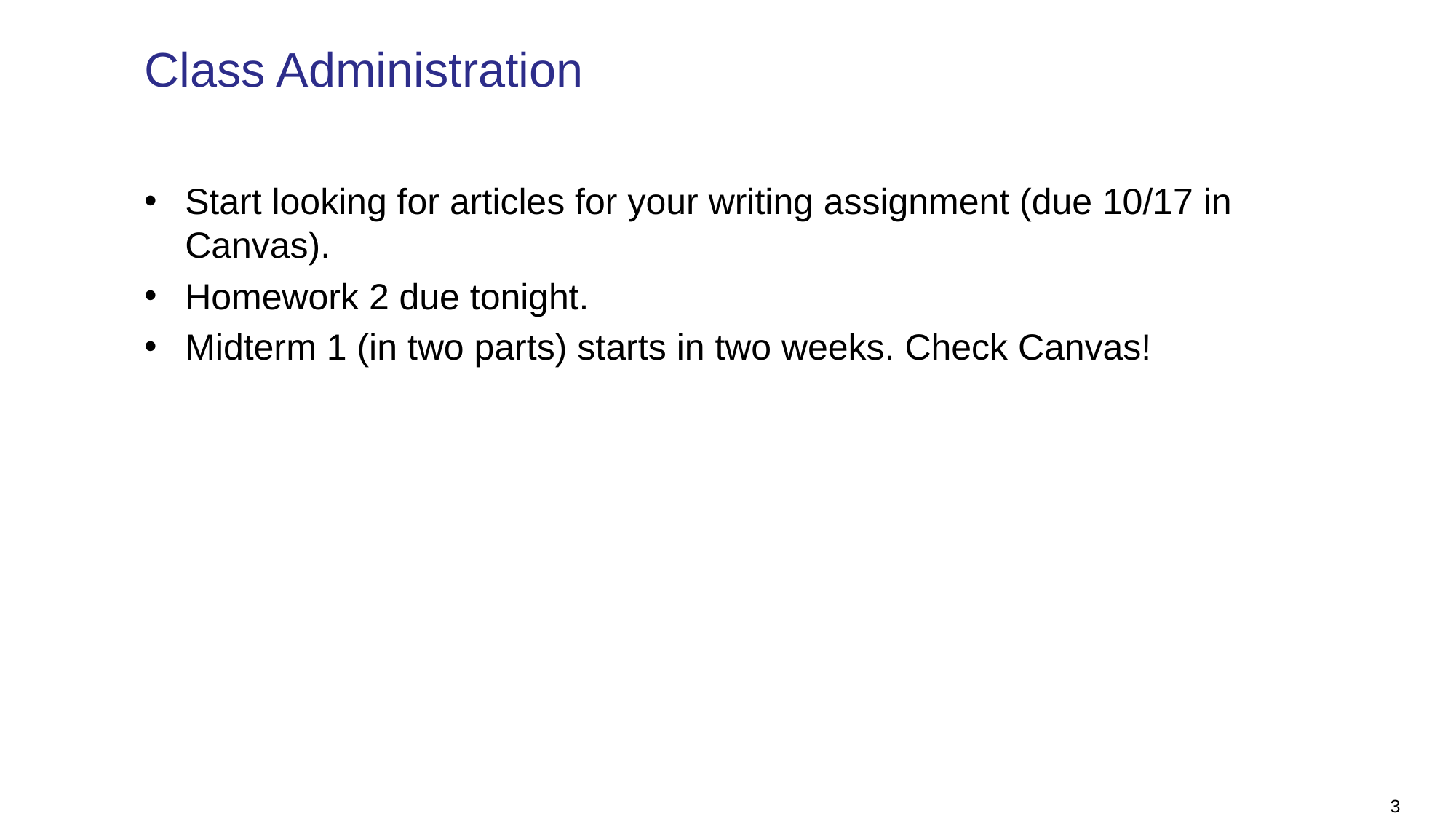

# Class Administration
Start looking for articles for your writing assignment (due 10/17 in Canvas).
Homework 2 due tonight.
Midterm 1 (in two parts) starts in two weeks. Check Canvas!